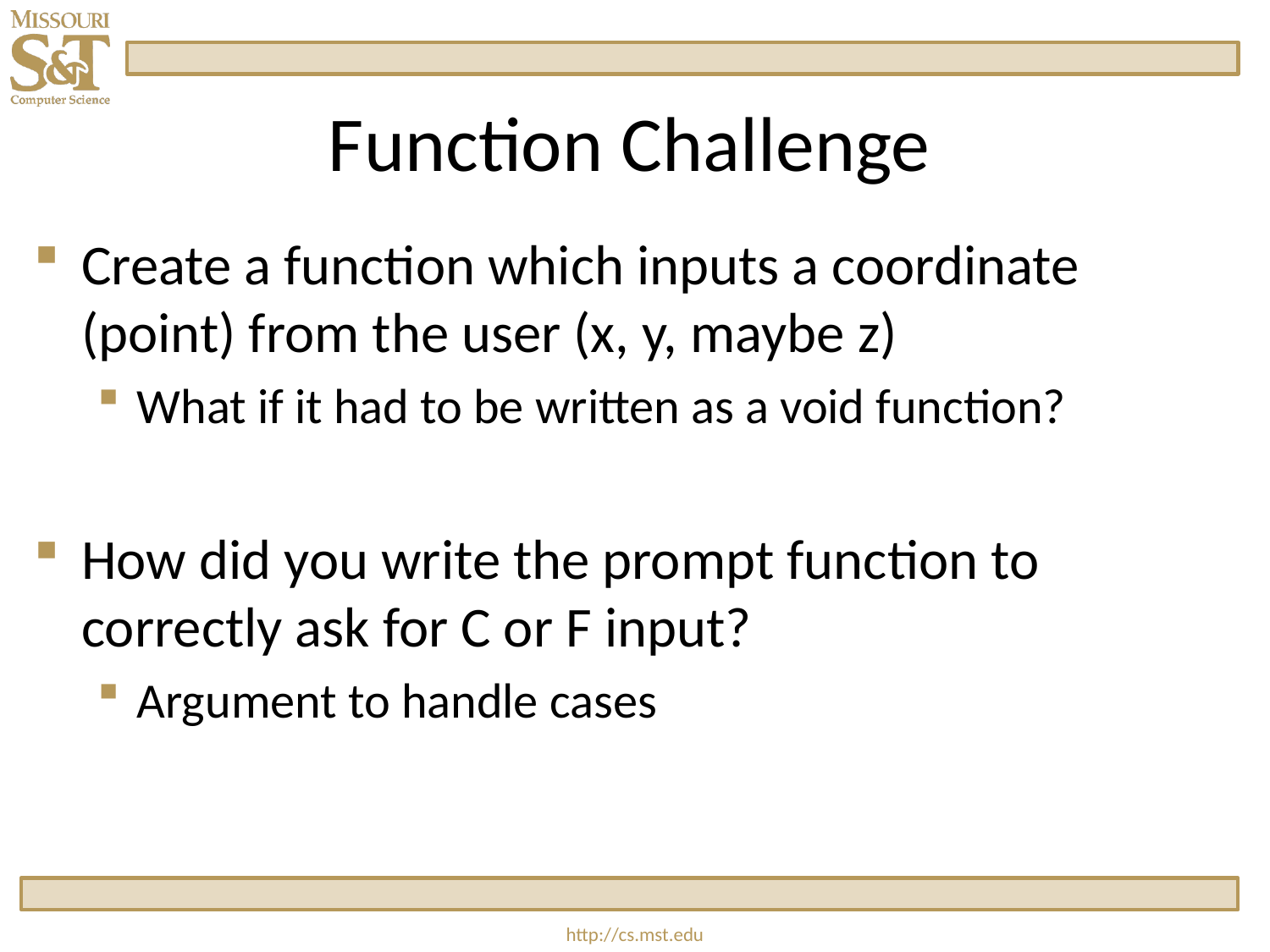

# Function Challenge
Create a function which inputs a coordinate (point) from the user (x, y, maybe z)
What if it had to be written as a void function?

How did you write the prompt function to correctly ask for C or F input?
Argument to handle cases